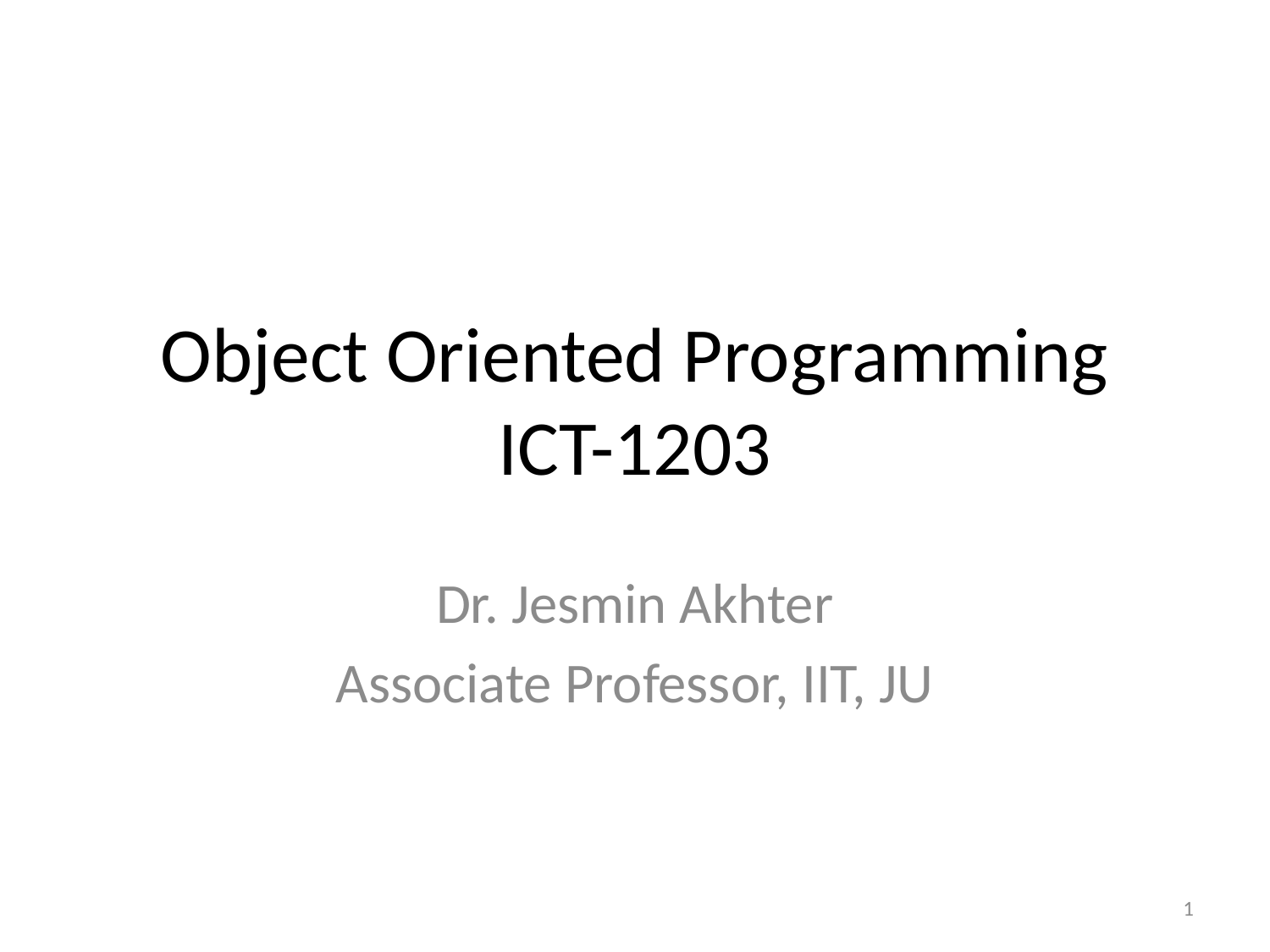

# Object Oriented Programming ICT-1203
Dr. Jesmin Akhter
Associate Professor, IIT, JU
1